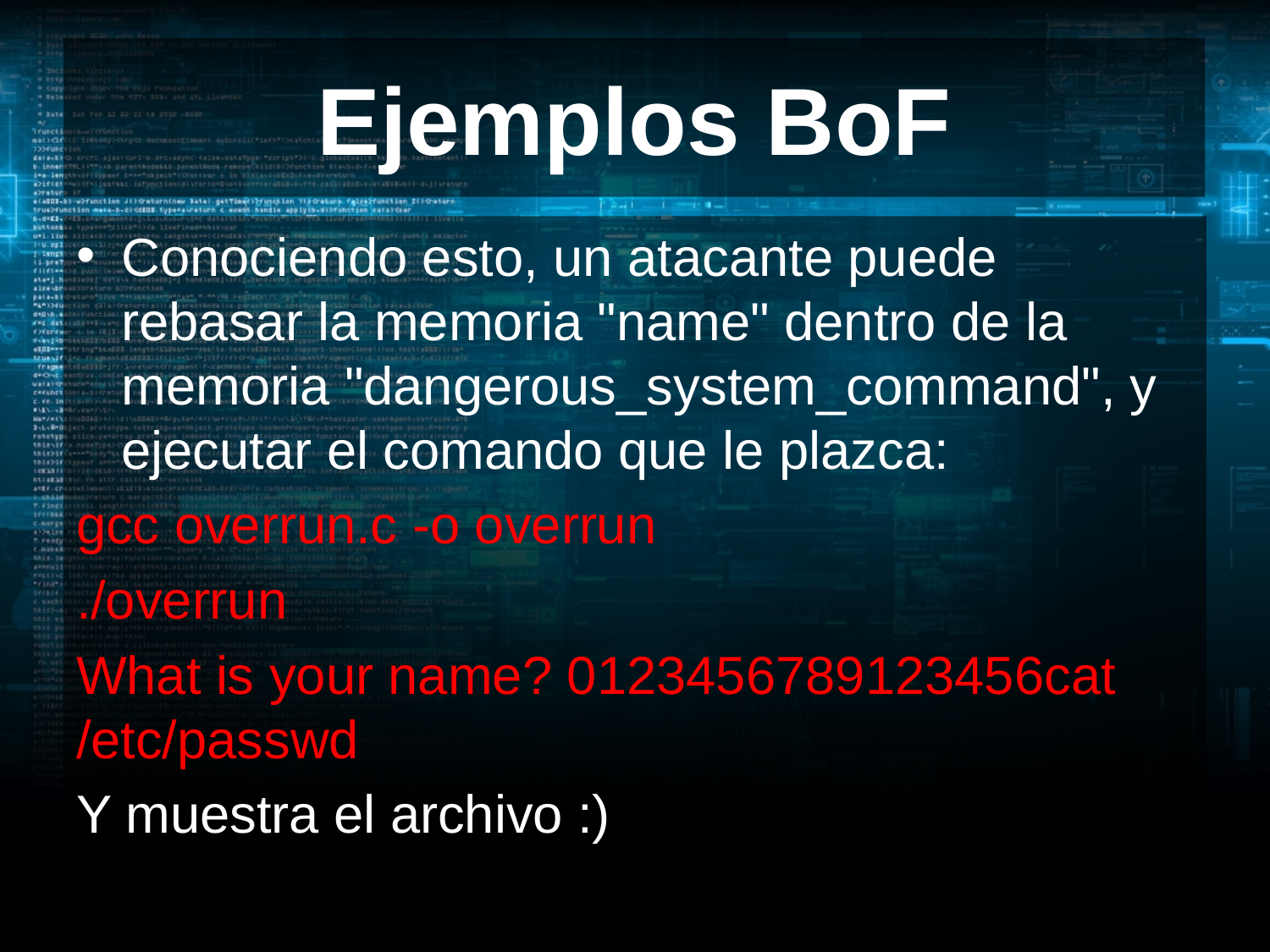

# Ejemplos BoF
Conociendo esto, un atacante puede rebasar la memoria "name" dentro de la memoria "dangerous_system_command", y ejecutar el comando que le plazca:
gcc overrun.c -o overrun
./overrun
What is your name? 0123456789123456cat /etc/passwd
Y muestra el archivo :)